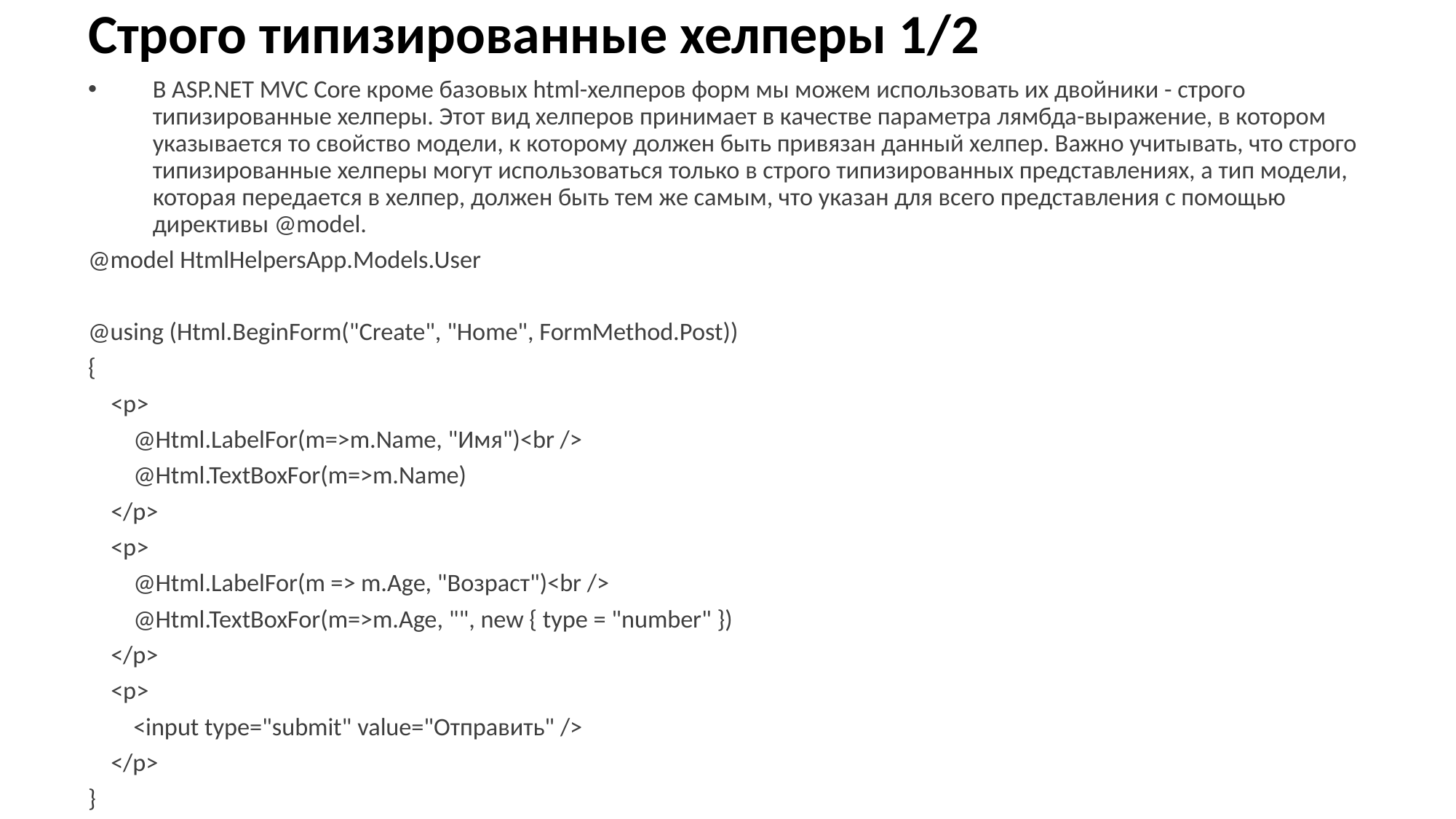

# Строго типизированные хелперы 1/2
В ASP.NET MVC Core кроме базовых html-хелперов форм мы можем использовать их двойники - строго типизированные хелперы. Этот вид хелперов принимает в качестве параметра лямбда-выражение, в котором указывается то свойство модели, к которому должен быть привязан данный хелпер. Важно учитывать, что строго типизированные хелперы могут использоваться только в строго типизированных представлениях, а тип модели, которая передается в хелпер, должен быть тем же самым, что указан для всего представления с помощью директивы @model.
@model HtmlHelpersApp.Models.User

@using (Html.BeginForm("Create", "Home", FormMethod.Post))
{
    <p>
        @Html.LabelFor(m=>m.Name, "Имя")<br />
        @Html.TextBoxFor(m=>m.Name)
    </p>
    <p>
        @Html.LabelFor(m => m.Age, "Возраст")<br />
        @Html.TextBoxFor(m=>m.Age, "", new { type = "number" })
    </p>
    <p>
        <input type="submit" value="Отправить" />
    </p>
}